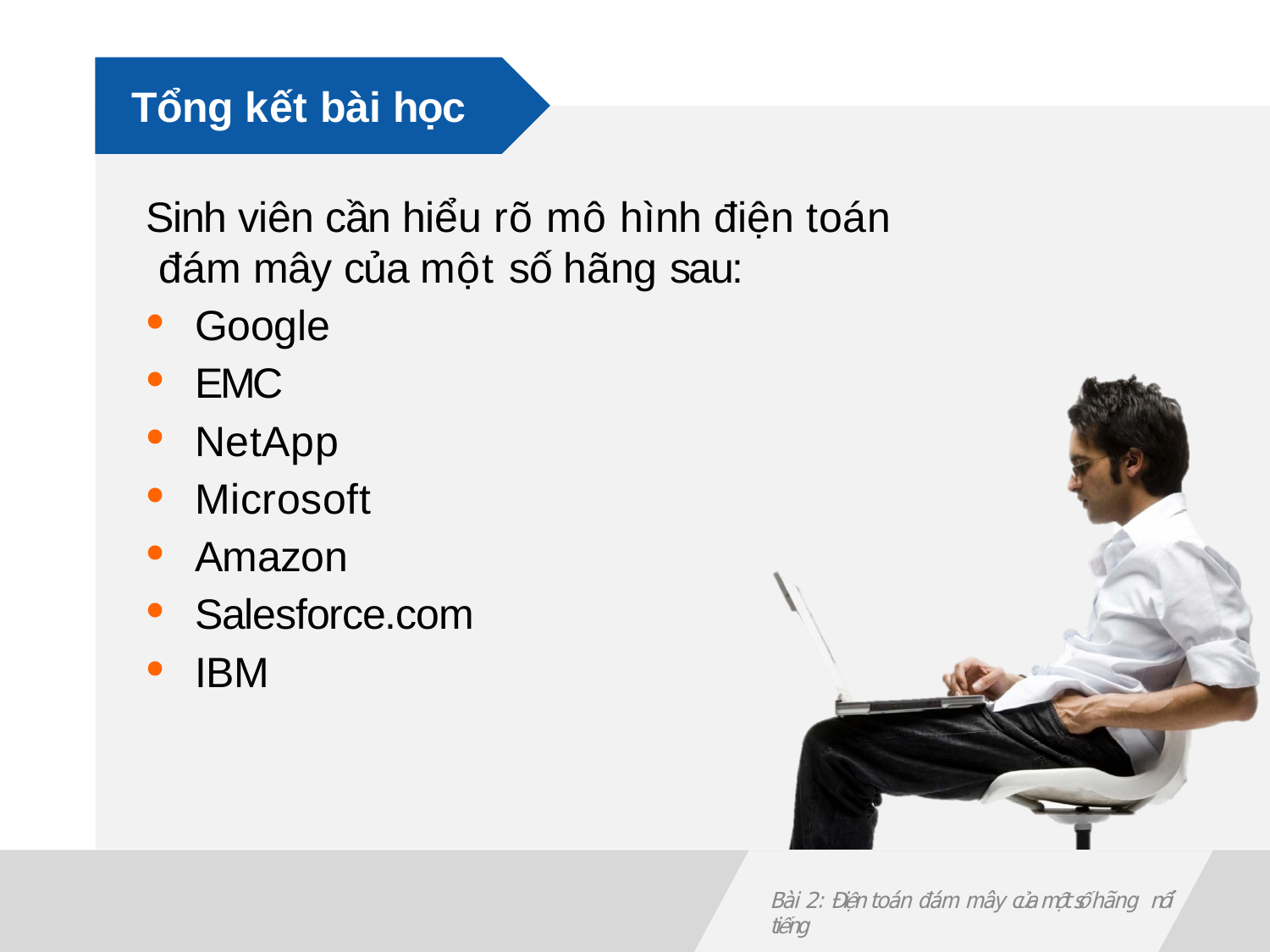

# Tổng kết bài học
Sinh viên cần hiểu rõ mô hình điện toán  đám mây của một số hãng sau:
Google
EMC
NetApp
Microsoft
Amazon
Salesforce.com
IBM
Bài 2: Điện toán đám mây của một số hãng  nổi tiếng